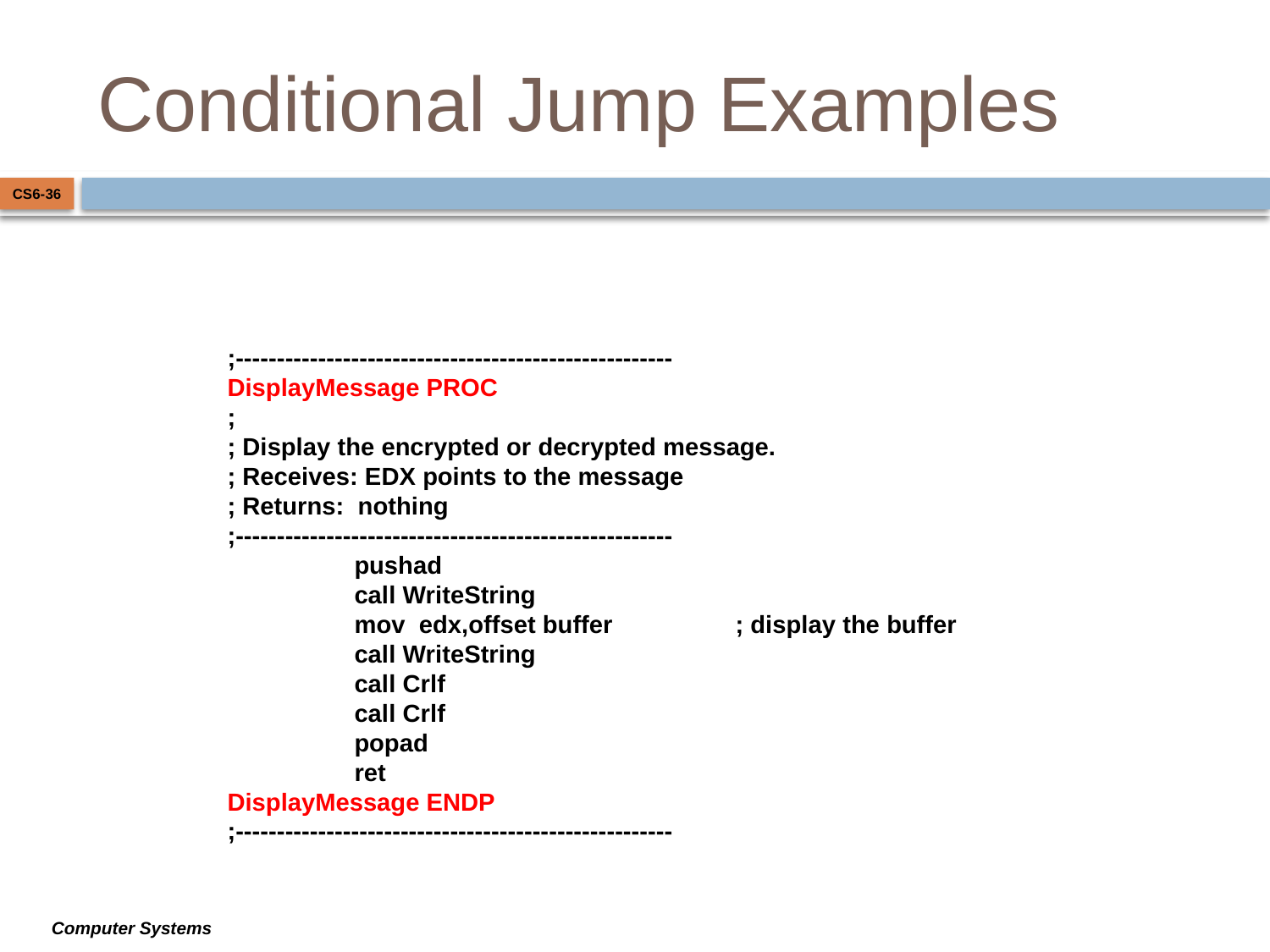

# Conditional Jump Examples
CS6-36
;-----------------------------------------------------
DisplayMessage PROC
;
; Display the encrypted or decrypted message.
; Receives: EDX points to the message
; Returns:  nothing
;-----------------------------------------------------
	pushad
	call WriteString
	mov  edx,offset buffer	; display the buffer
	call WriteString
	call Crlf
	call Crlf
	popad
	ret
DisplayMessage ENDP
;-----------------------------------------------------